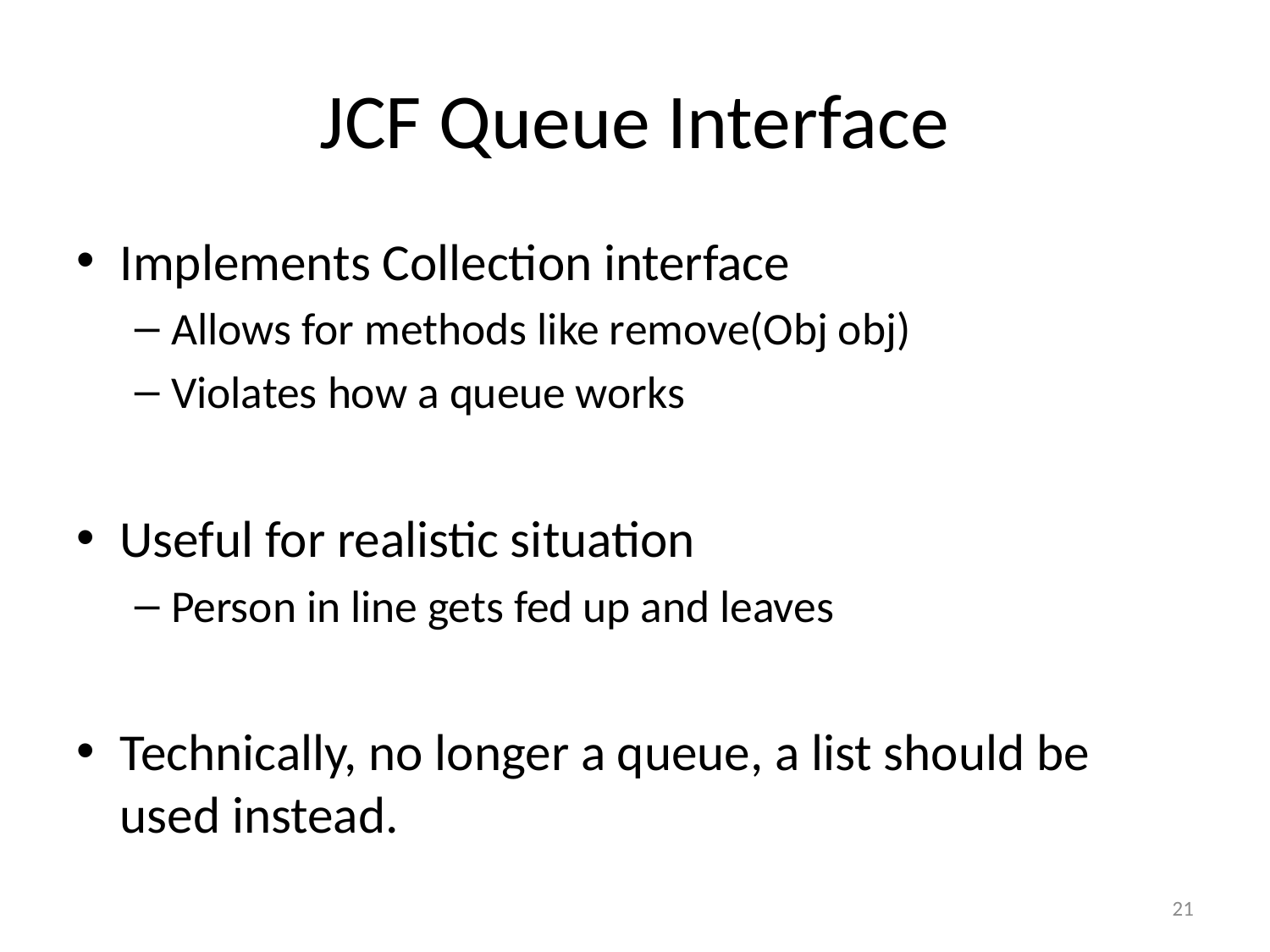

# JCF Queue Interface
Implements Collection interface
Allows for methods like remove(Obj obj)
Violates how a queue works

Useful for realistic situation
Person in line gets fed up and leaves

Technically, no longer a queue, a list should be used instead.
21